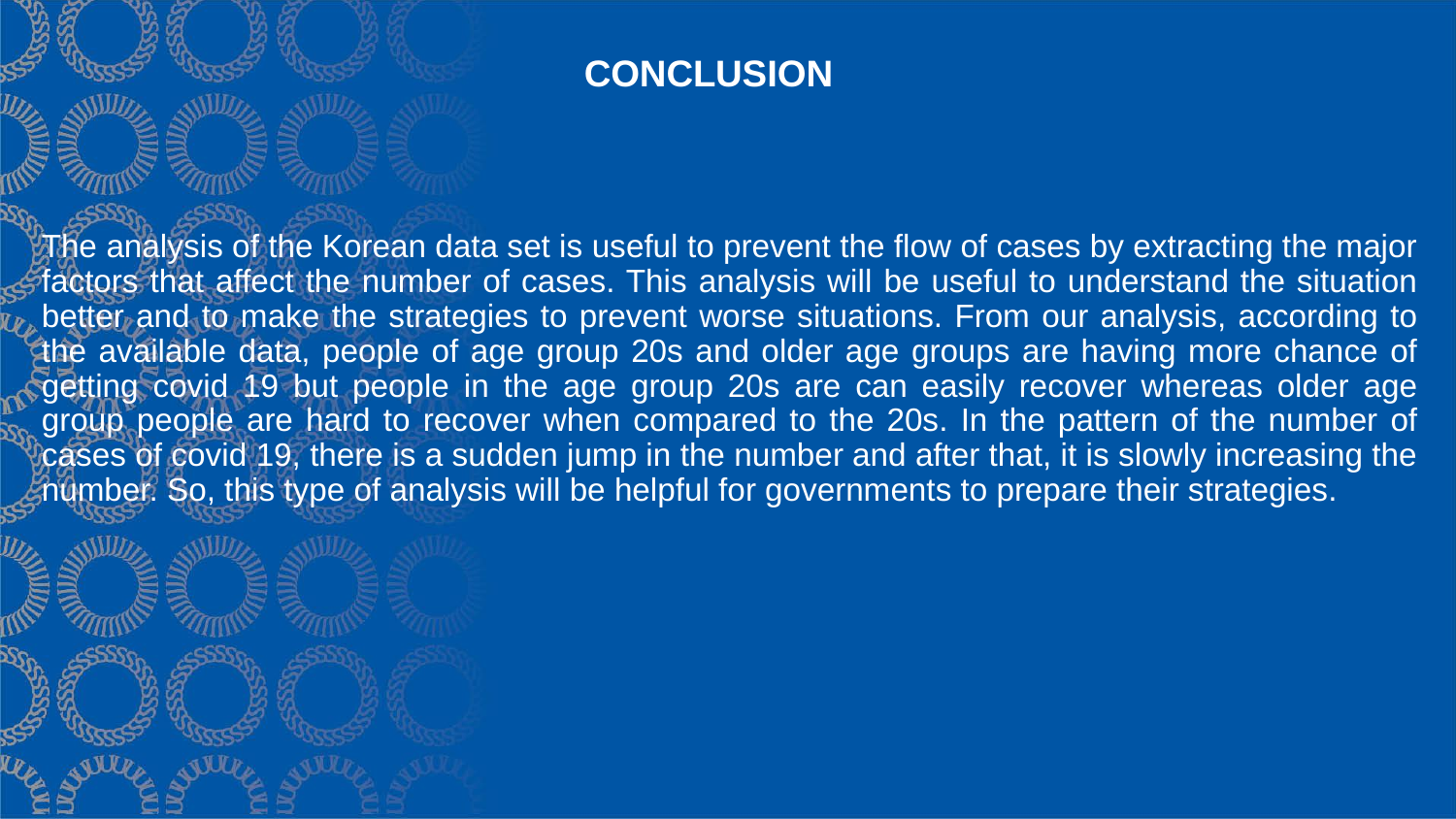

# CONCLUSION
The analysis of the Korean data set is useful to prevent the flow of cases by extracting the major factors that affect the number of cases. This analysis will be useful to understand the situation better and to make the strategies to prevent worse situations. From our analysis, according to the available data, people of age group 20s and older age groups are having more chance of getting covid 19 but people in the age group 20s are can easily recover whereas older age group people are hard to recover when compared to the 20s. In the pattern of the number of cases of covid 19, there is a sudden jump in the number and after that, it is slowly increasing the number. So, this type of analysis will be helpful for governments to prepare their strategies.